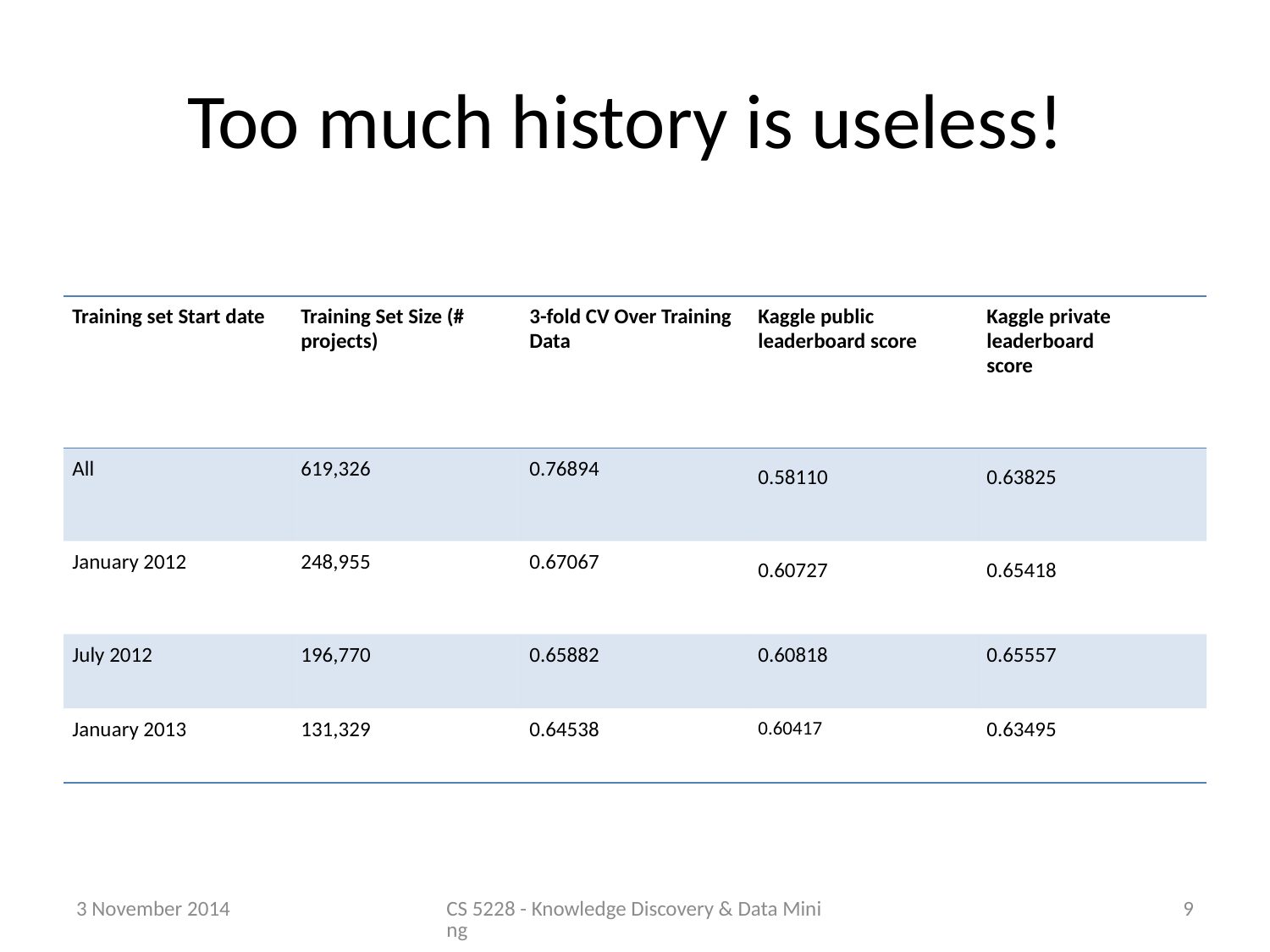

# Too much history is useless!
| Training set Start date | Training Set Size (# projects) | 3-fold CV Over Training Data | Kaggle public leaderboard score | Kaggle private leaderboard score |
| --- | --- | --- | --- | --- |
| All | 619,326 | 0.76894 | 0.58110 | 0.63825 |
| January 2012 | 248,955 | 0.67067 | 0.60727 | 0.65418 |
| July 2012 | 196,770 | 0.65882 | 0.60818 | 0.65557 |
| January 2013 | 131,329 | 0.64538 | 0.60417 | 0.63495 |
3 November 2014
CS 5228 - Knowledge Discovery & Data Mining
9